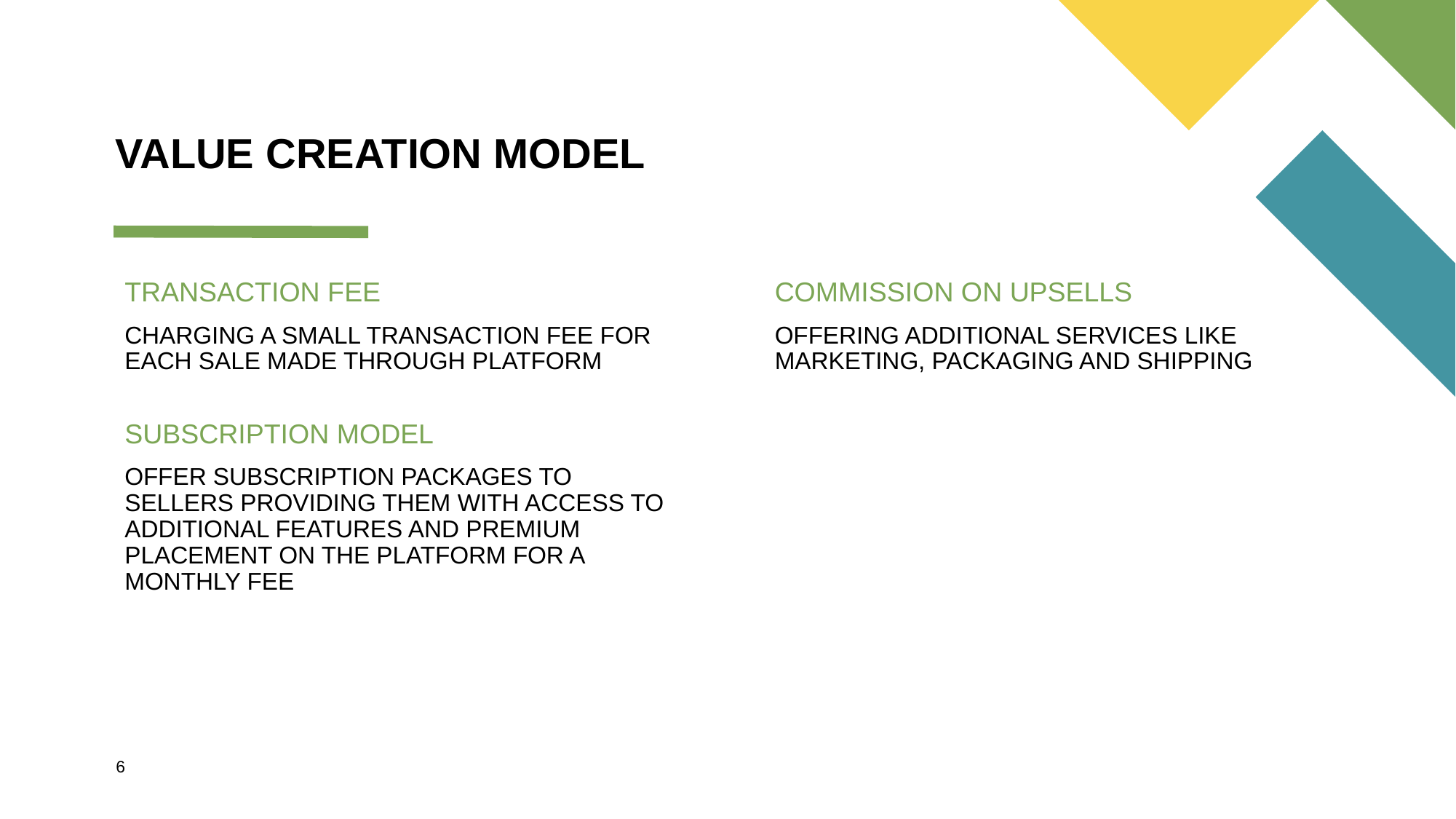

# VALUE CREATION MODEL
TRANSACTION FEE
COMMISSION ON UPSELLS
CHARGING A SMALL TRANSACTION FEE FOR EACH SALE MADE THROUGH PLATFORM
OFFERING ADDITIONAL SERVICES LIKE MARKETING, PACKAGING AND SHIPPING
SUBSCRIPTION MODEL
OFFER SUBSCRIPTION PACKAGES TO SELLERS PROVIDING THEM WITH ACCESS TO ADDITIONAL FEATURES AND PREMIUM PLACEMENT ON THE PLATFORM FOR A MONTHLY FEE
6